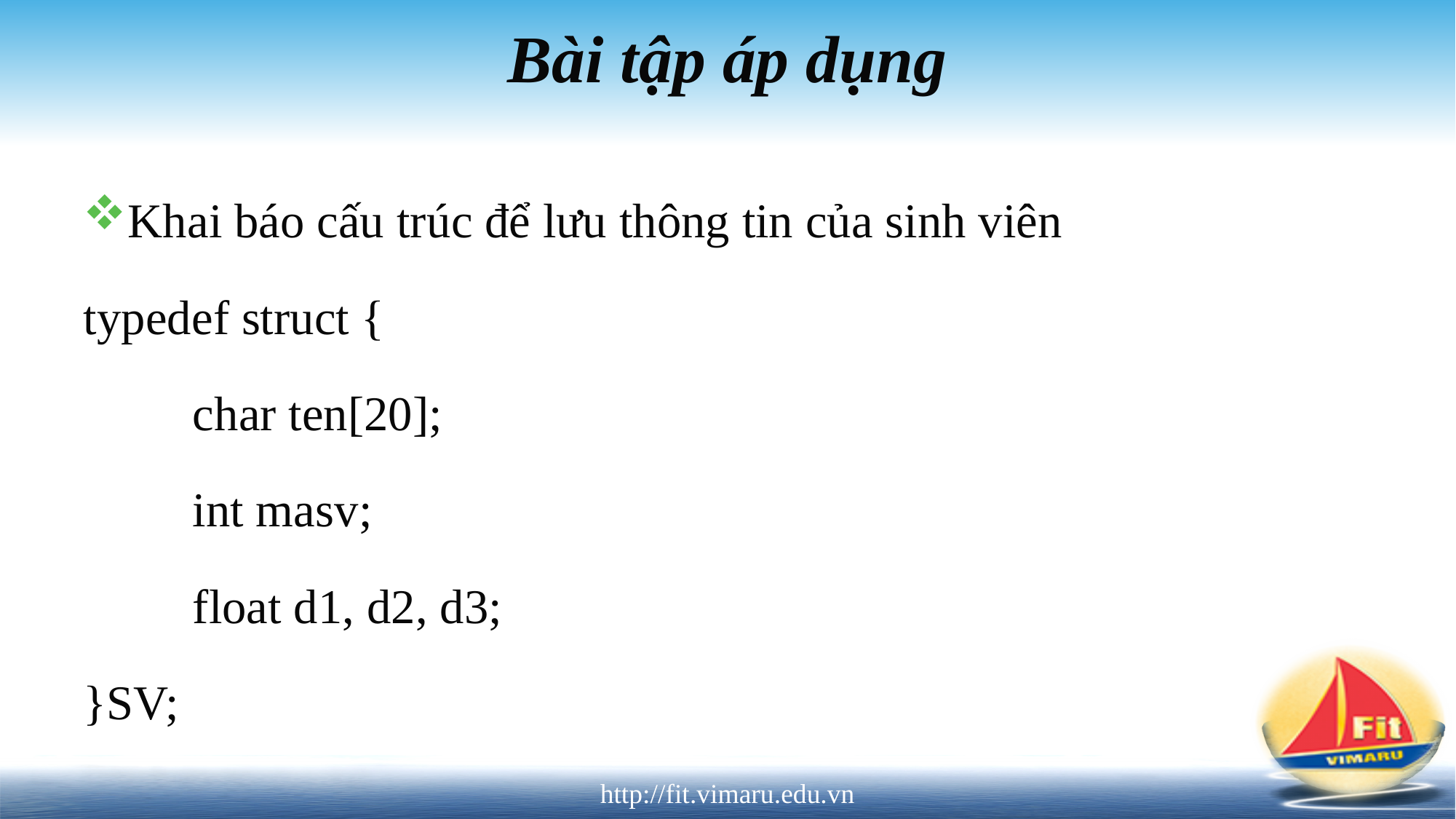

Bài tập áp dụng
Khai báo cấu trúc để lưu thông tin của sinh viên
typedef struct {
char ten[20];
int masv;
float d1, d2, d3;
}SV;
http://fit.vimaru.edu.vn